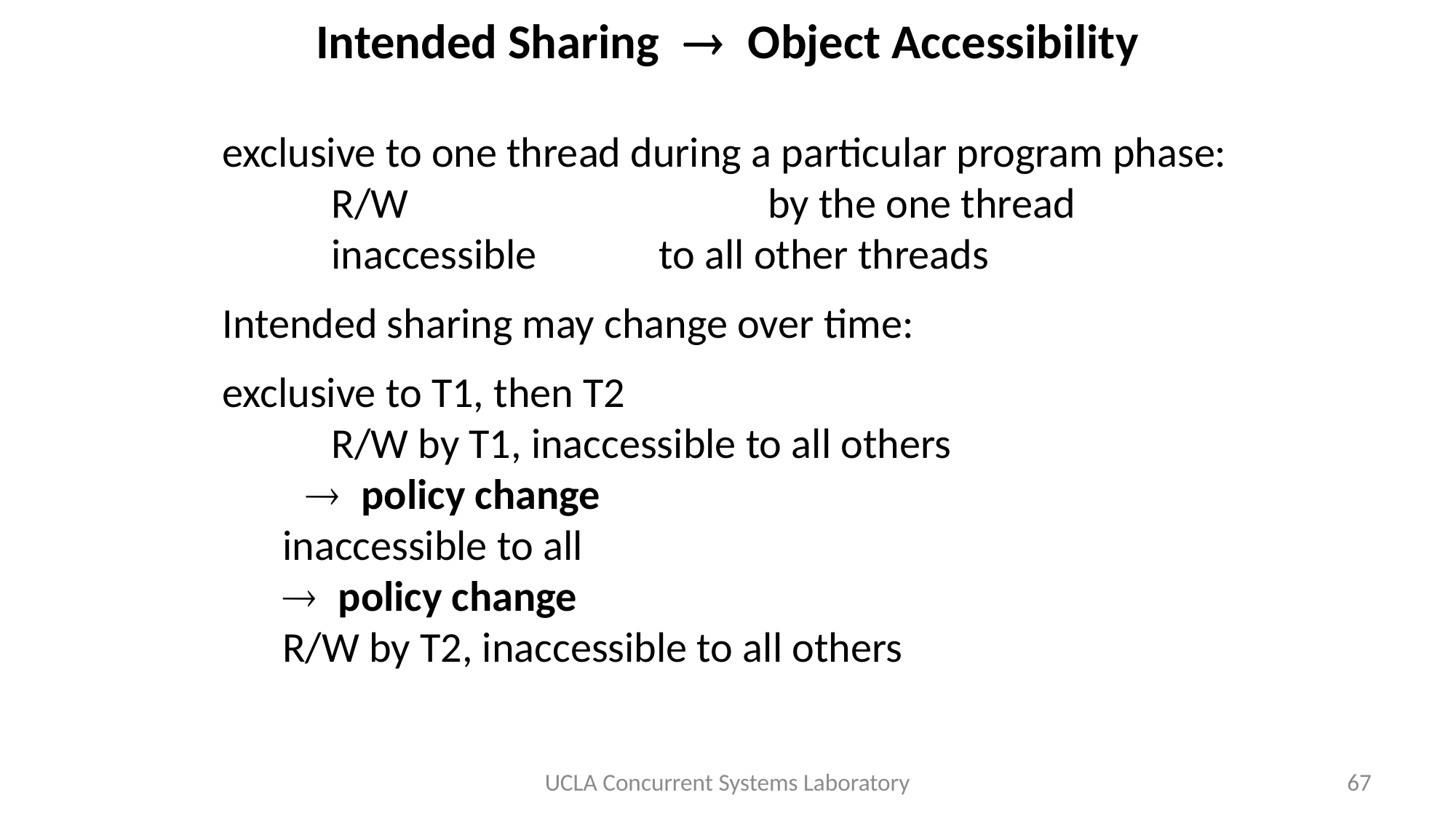

# Intended Sharing → Object Accessibility
exclusive to one thread during a particular program phase:
	R/W				by the one thread
	inaccessible 		to all other threads
Intended sharing may change over time:
exclusive to T1, then T2
	R/W by T1, inaccessible to all others
  → policy change
  inaccessible to all
  → policy change
  R/W by T2, inaccessible to all others
UCLA Concurrent Systems Laboratory
67